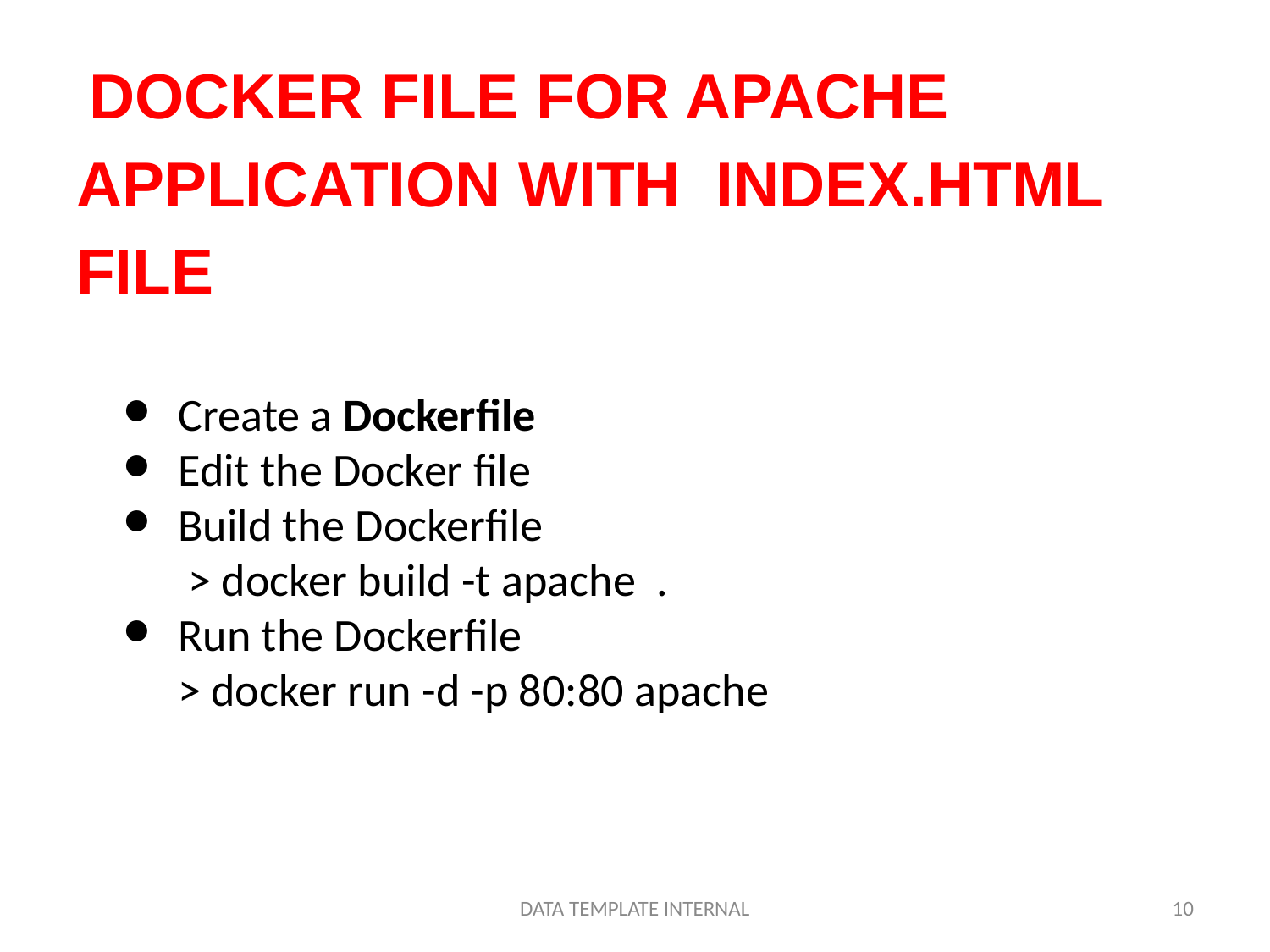

# DOCKER FILE FOR APACHE APPLICATION WITH  INDEX.HTML FILE
Create a Dockerfile
Edit the Docker file
Build the Dockerfile
 > docker build -t apache  .
Run the Dockerfile
> docker run -d -p 80:80 apache

DATA TEMPLATE INTERNAL
10